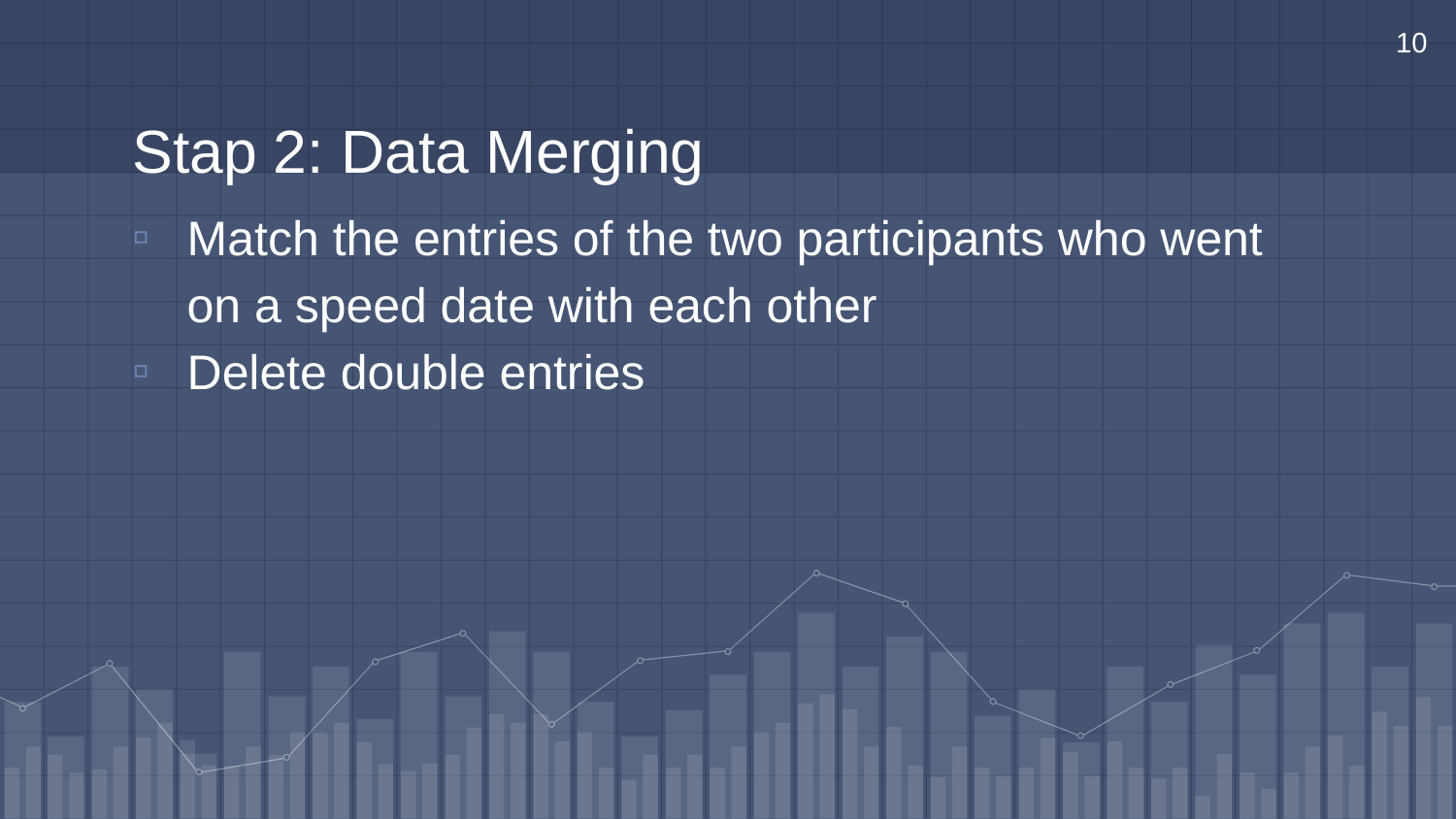

10
# Stap 2: Data Merging
Match the entries of the two participants who went on a speed date with each other
Delete double entries